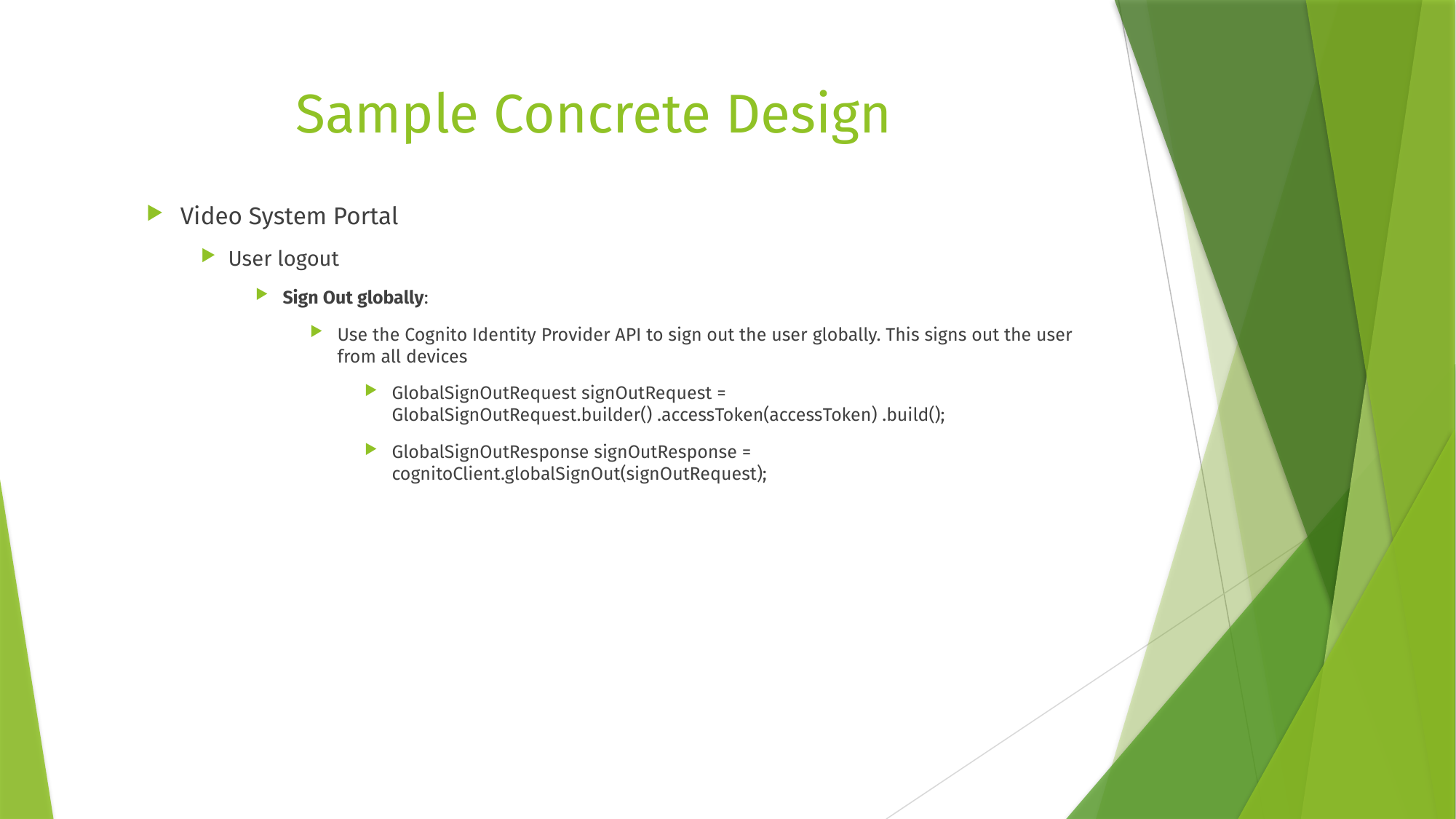

# Sample Concrete Design
Video System Portal
User logout
Sign Out globally:
Use the Cognito Identity Provider API to sign out the user globally. This signs out the user from all devices
GlobalSignOutRequest signOutRequest = GlobalSignOutRequest.builder() .accessToken(accessToken) .build();
GlobalSignOutResponse signOutResponse = cognitoClient.globalSignOut(signOutRequest);